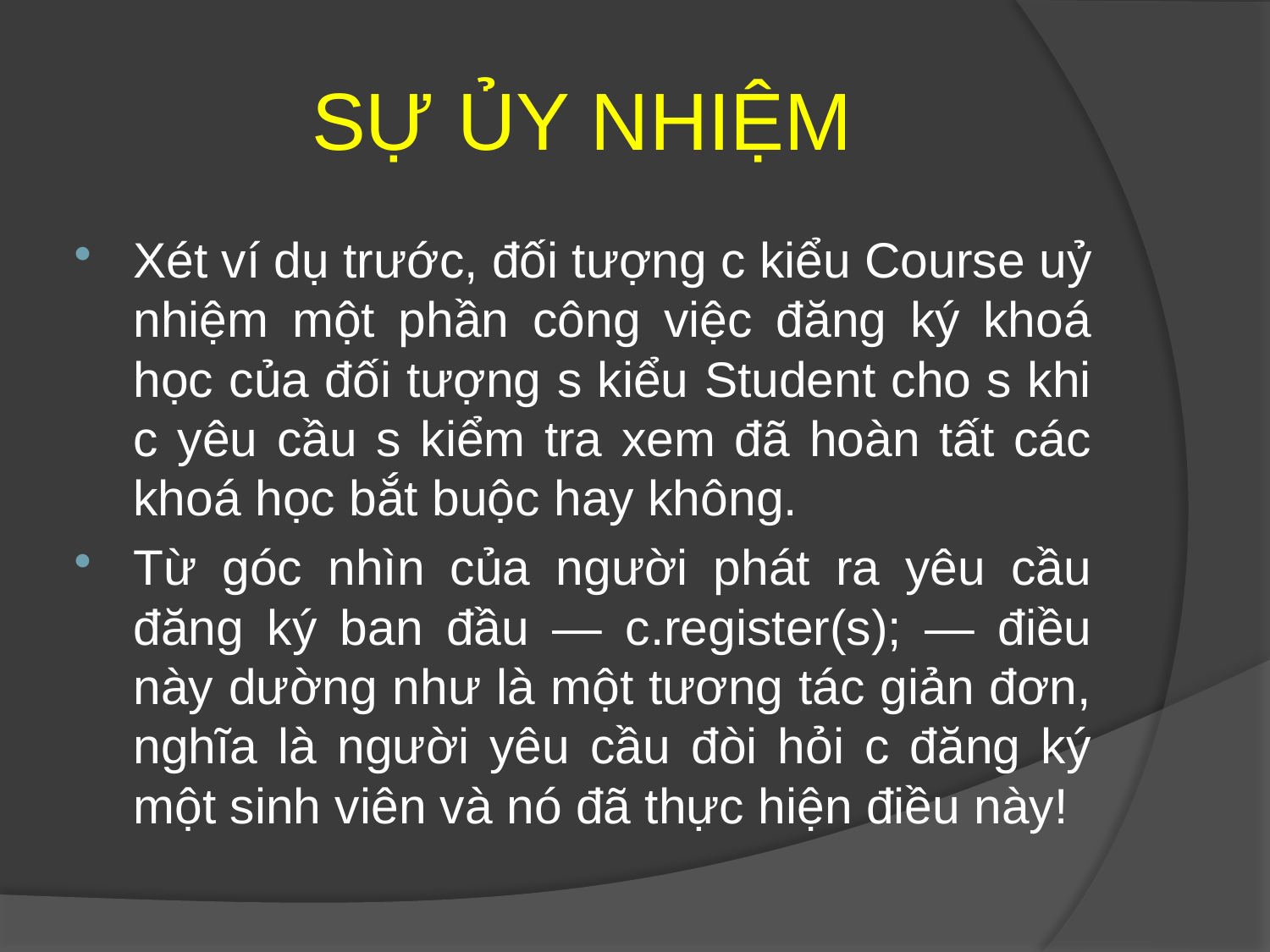

# SỰ ỦY NHIỆM
Xét ví dụ trước, đối tượng c kiểu Course uỷ nhiệm một phần công việc đăng ký khoá học của đối tượng s kiểu Student cho s khi c yêu cầu s kiểm tra xem đã hoàn tất các khoá học bắt buộc hay không.
Từ góc nhìn của người phát ra yêu cầu đăng ký ban đầu — c.register(s); — điều này dường như là một tương tác giản đơn, nghĩa là người yêu cầu đòi hỏi c đăng ký một sinh viên và nó đã thực hiện điều này!